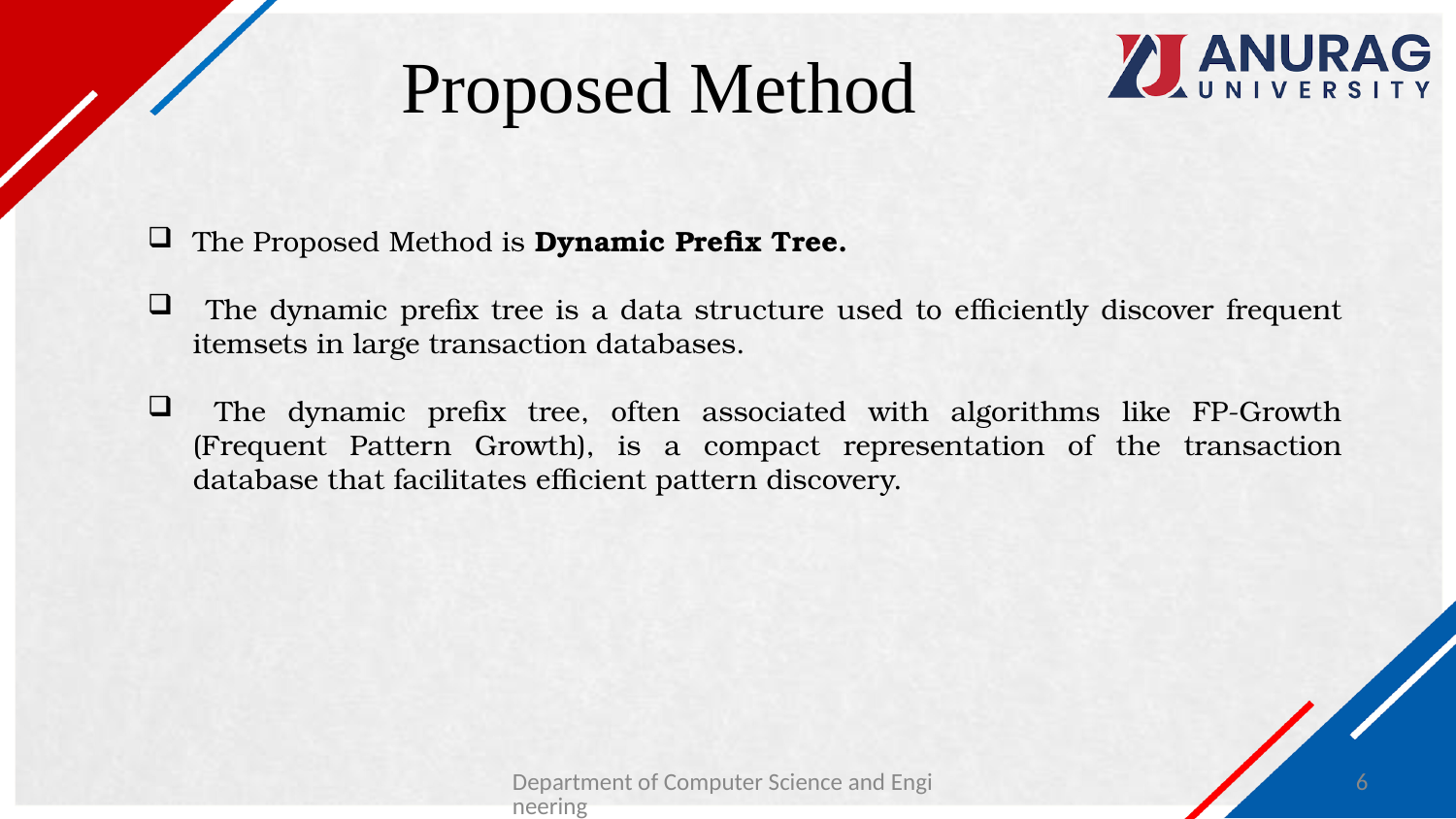

# Proposed Method
The Proposed Method is Dynamic Prefix Tree.

 The dynamic prefix tree is a data structure used to efficiently discover frequent itemsets in large transaction databases.

 The dynamic prefix tree, often associated with algorithms like FP-Growth (Frequent Pattern Growth), is a compact representation of the transaction database that facilitates efficient pattern discovery.

Department of Computer Science and Engineering
6